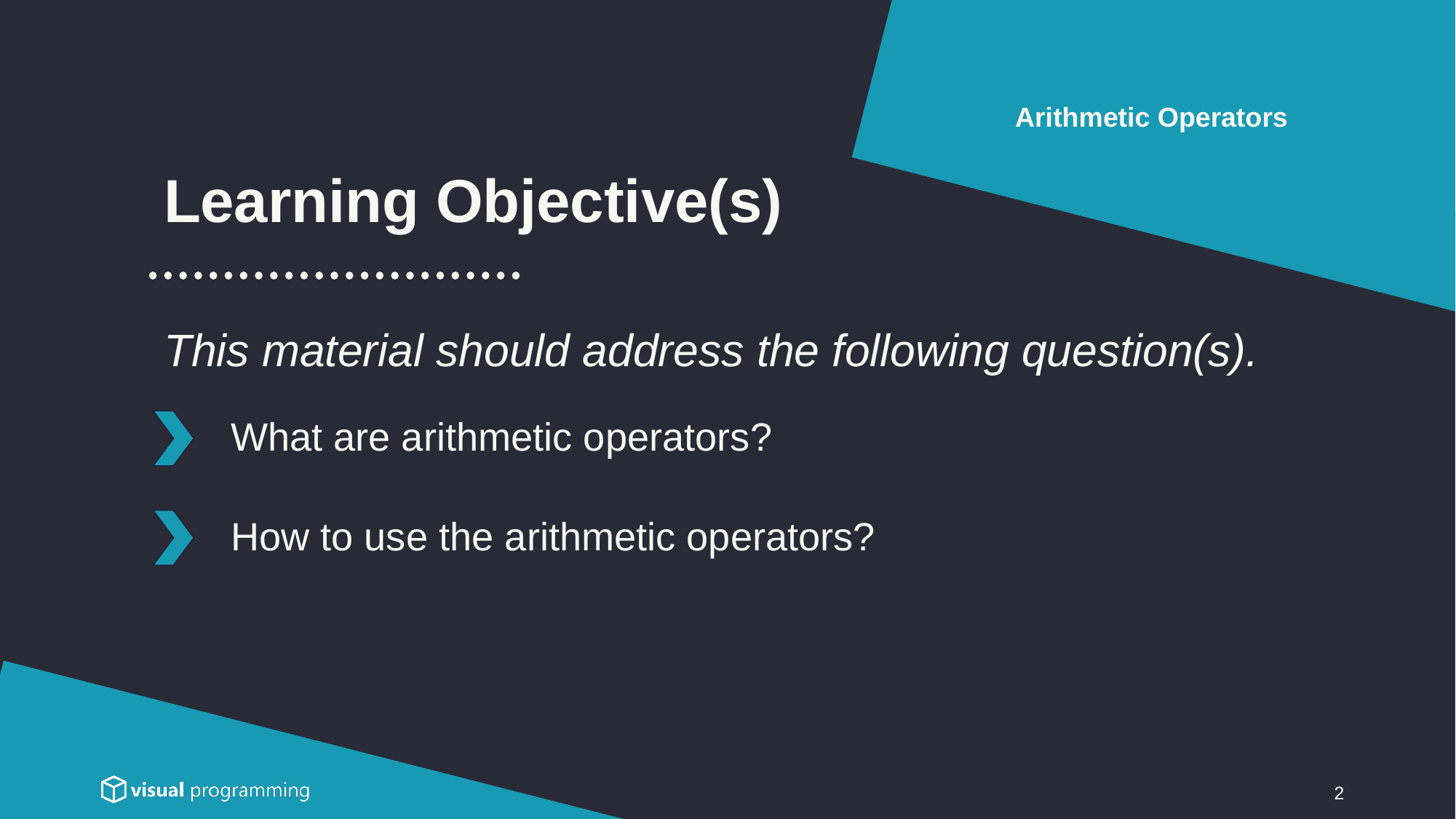

Arithmetic Operators
Learning Objective(s)
This material should address the following question(s).
# What are arithmetic operators?
How to use the arithmetic operators?
2